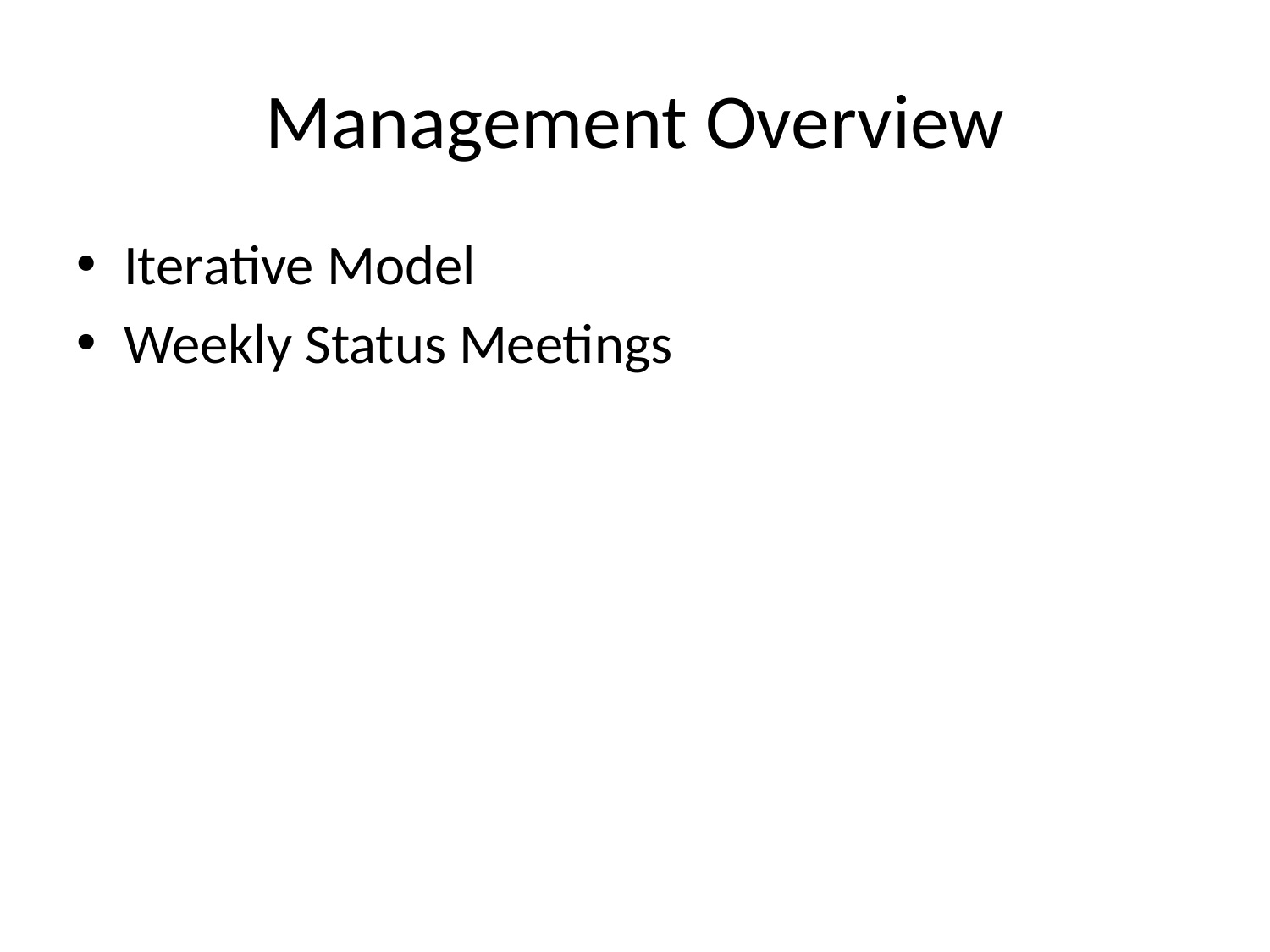

# Management Overview
Iterative Model
Weekly Status Meetings